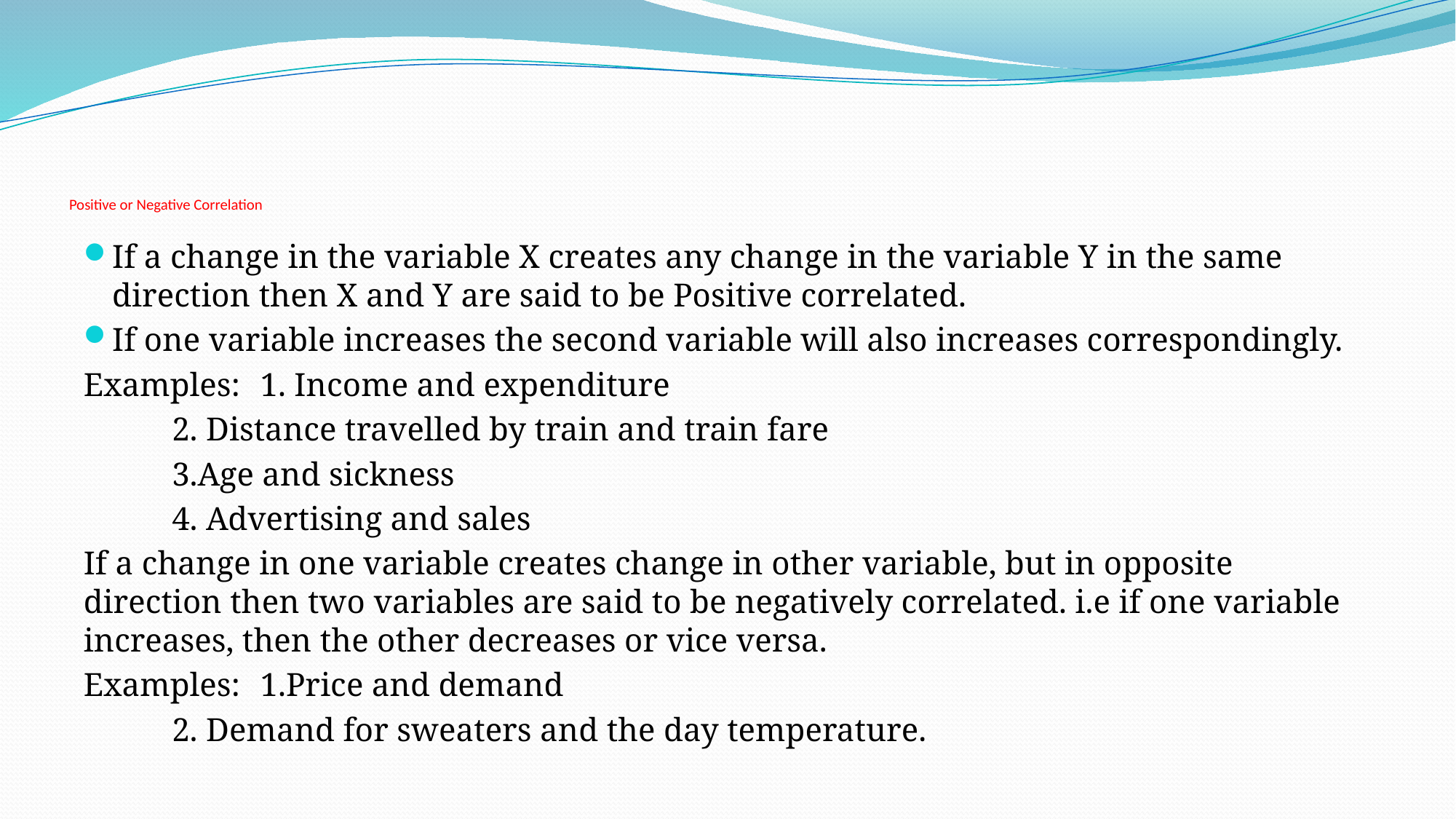

# Positive or Negative Correlation
If a change in the variable X creates any change in the variable Y in the same direction then X and Y are said to be Positive correlated.
If one variable increases the second variable will also increases correspondingly.
Examples: 	1. Income and expenditure
		2. Distance travelled by train and train fare
		3.Age and sickness
		4. Advertising and sales
If a change in one variable creates change in other variable, but in opposite direction then two variables are said to be negatively correlated. i.e if one variable increases, then the other decreases or vice versa.
Examples:	1.Price and demand
		2. Demand for sweaters and the day temperature.